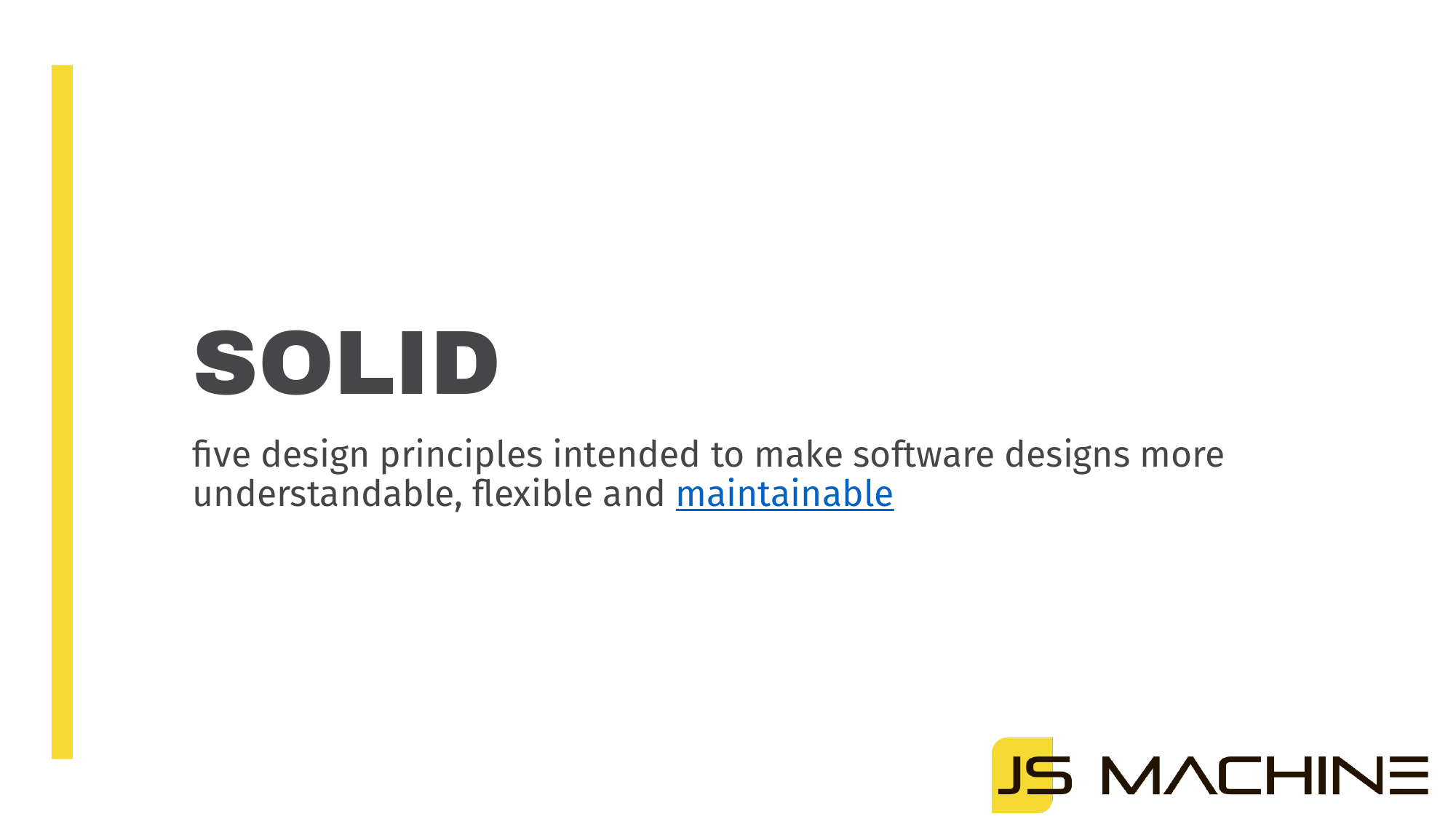

# SOLID
five design principles intended to make software designs more understandable, flexible and maintainable